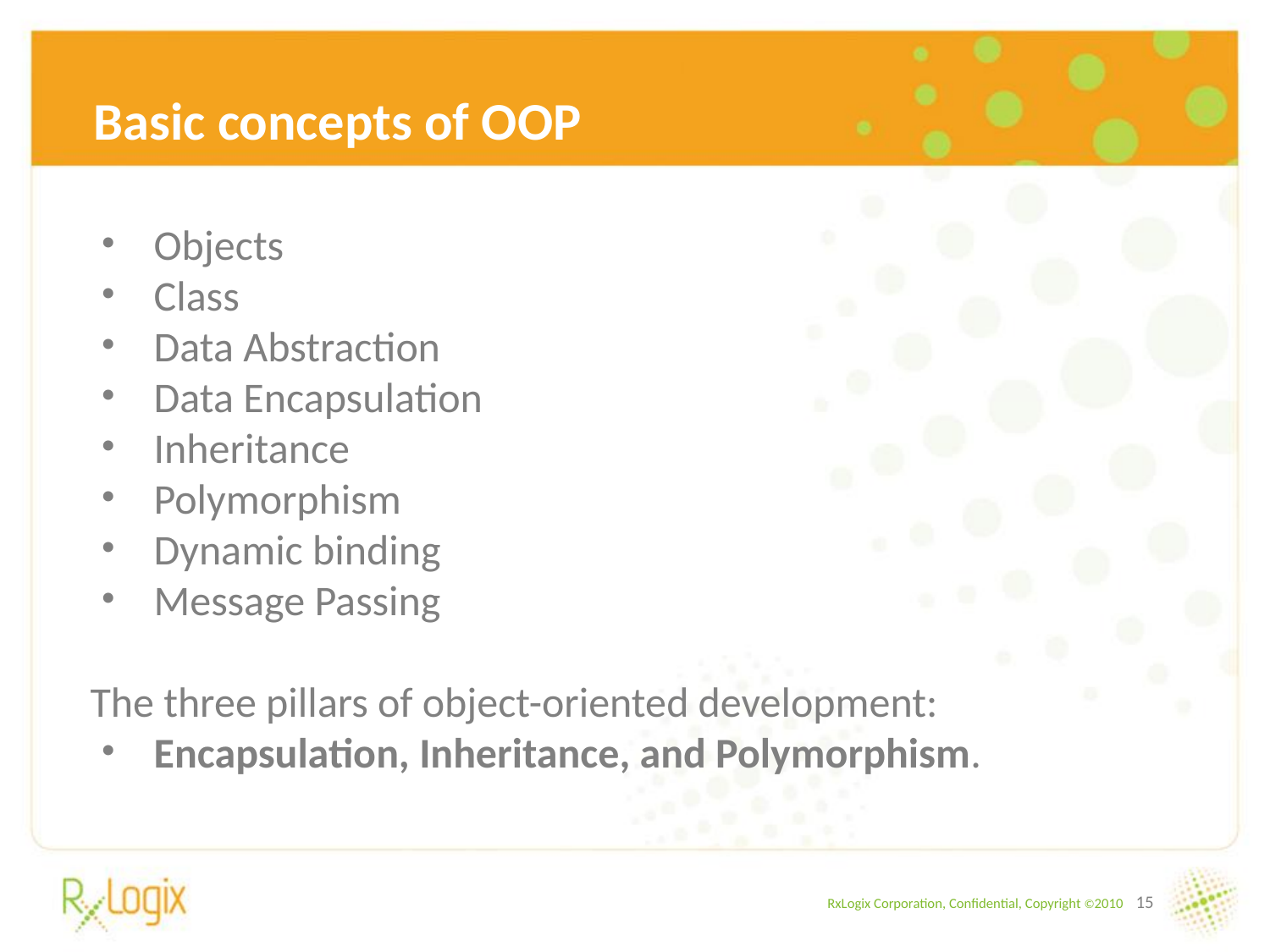

# Basic concepts of OOP
Objects
Class
Data Abstraction
Data Encapsulation
Inheritance
Polymorphism
Dynamic binding
Message Passing

The three pillars of object-oriented development:
Encapsulation, Inheritance, and Polymorphism.